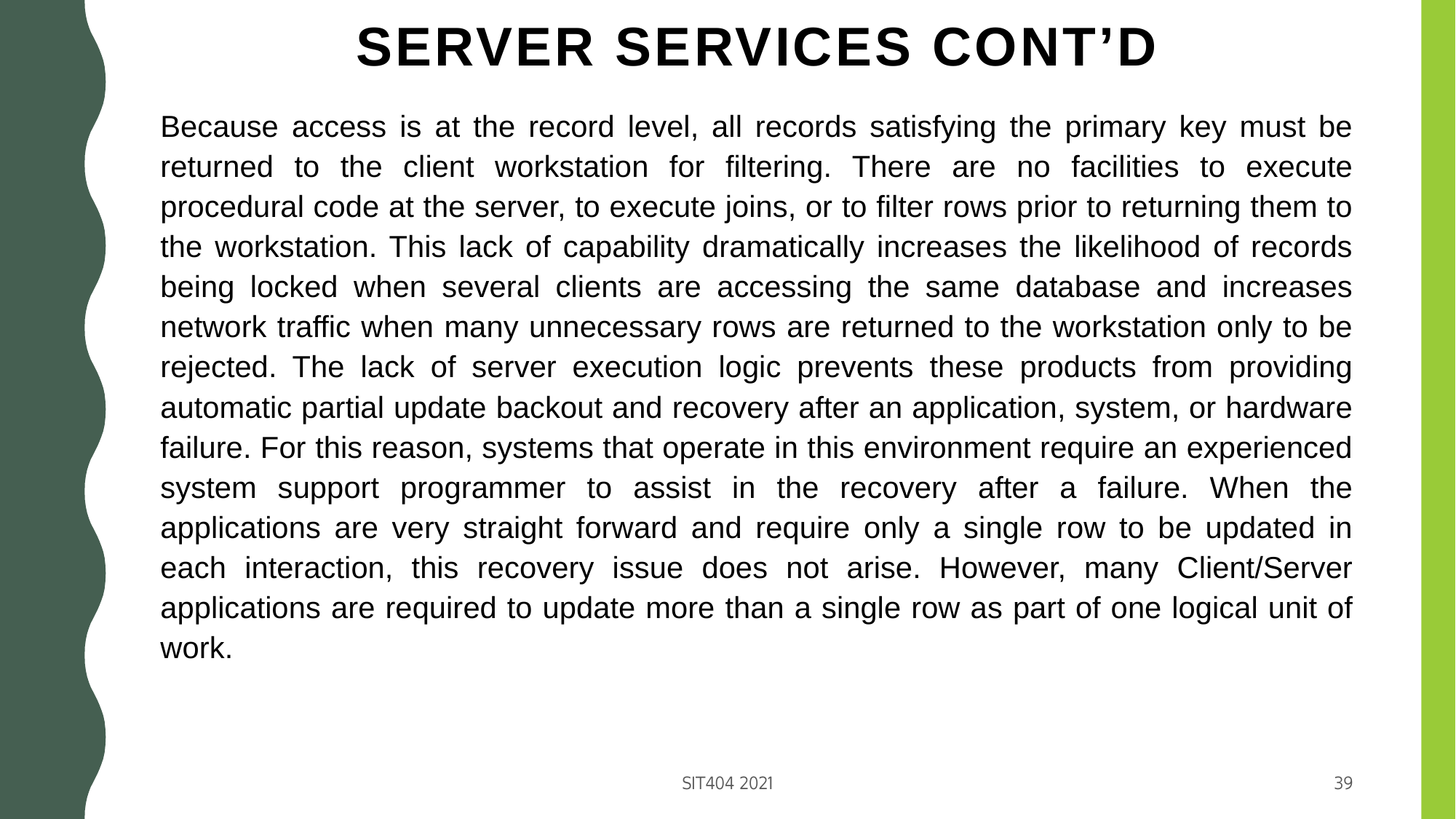

# SERVER SERVICES cont’d
Because access is at the record level, all records satisfying the primary key must be returned to the client workstation for filtering. There are no facilities to execute procedural code at the server, to execute joins, or to filter rows prior to returning them to the workstation. This lack of capability dramatically increases the likelihood of records being locked when several clients are accessing the same database and increases network traffic when many unnecessary rows are returned to the workstation only to be rejected. The lack of server execution logic prevents these products from providing automatic partial update backout and recovery after an application, system, or hardware failure. For this reason, systems that operate in this environment require an experienced system support programmer to assist in the recovery after a failure. When the applications are very straight forward and require only a single row to be updated in each interaction, this recovery issue does not arise. However, many Client/Server applications are required to update more than a single row as part of one logical unit of work.
SIT404 2021
39